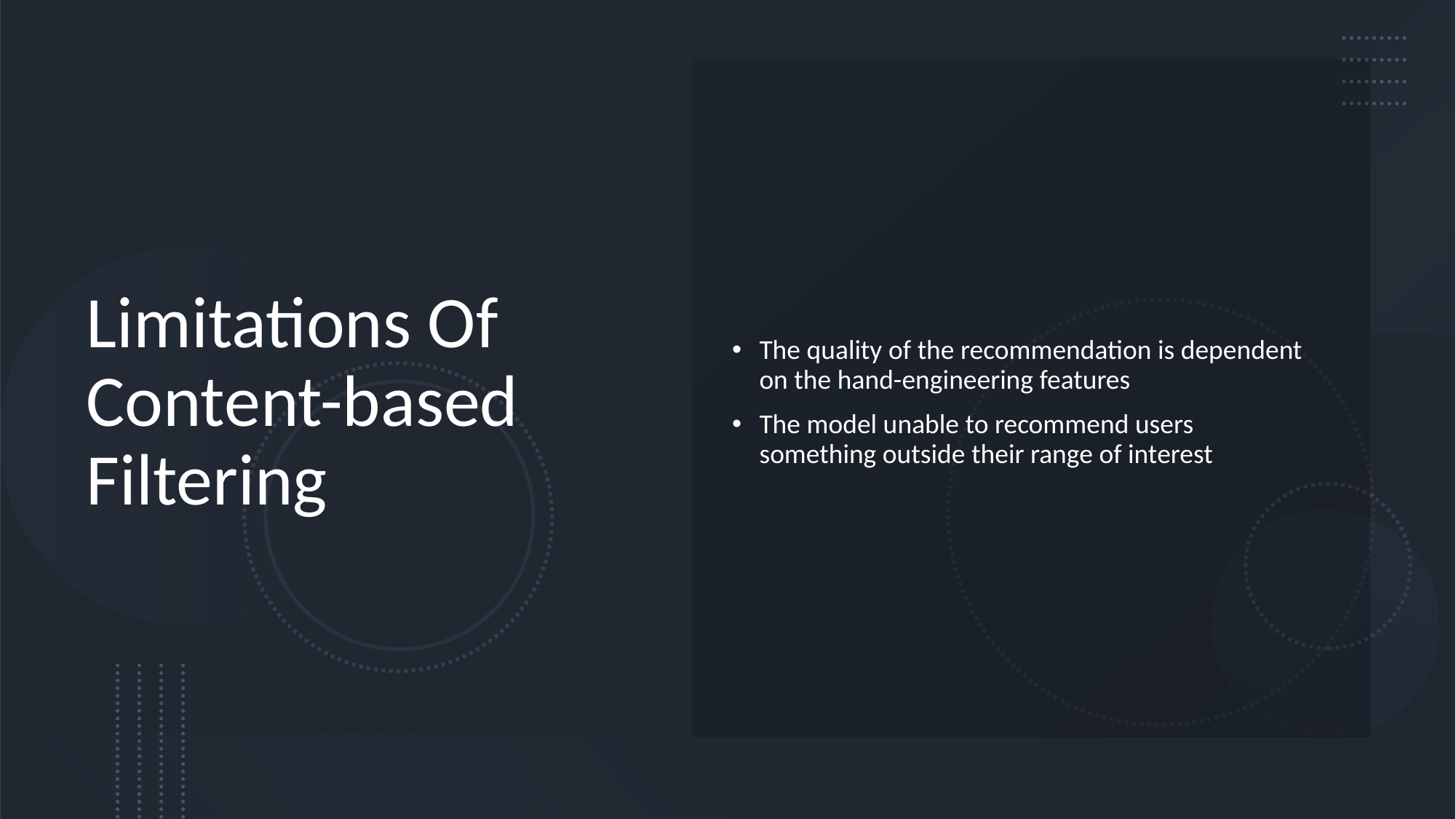

# Limitations Of Content-based Filtering
The quality of the recommendation is dependent on the hand-engineering features
The model unable to recommend users something outside their range of interest